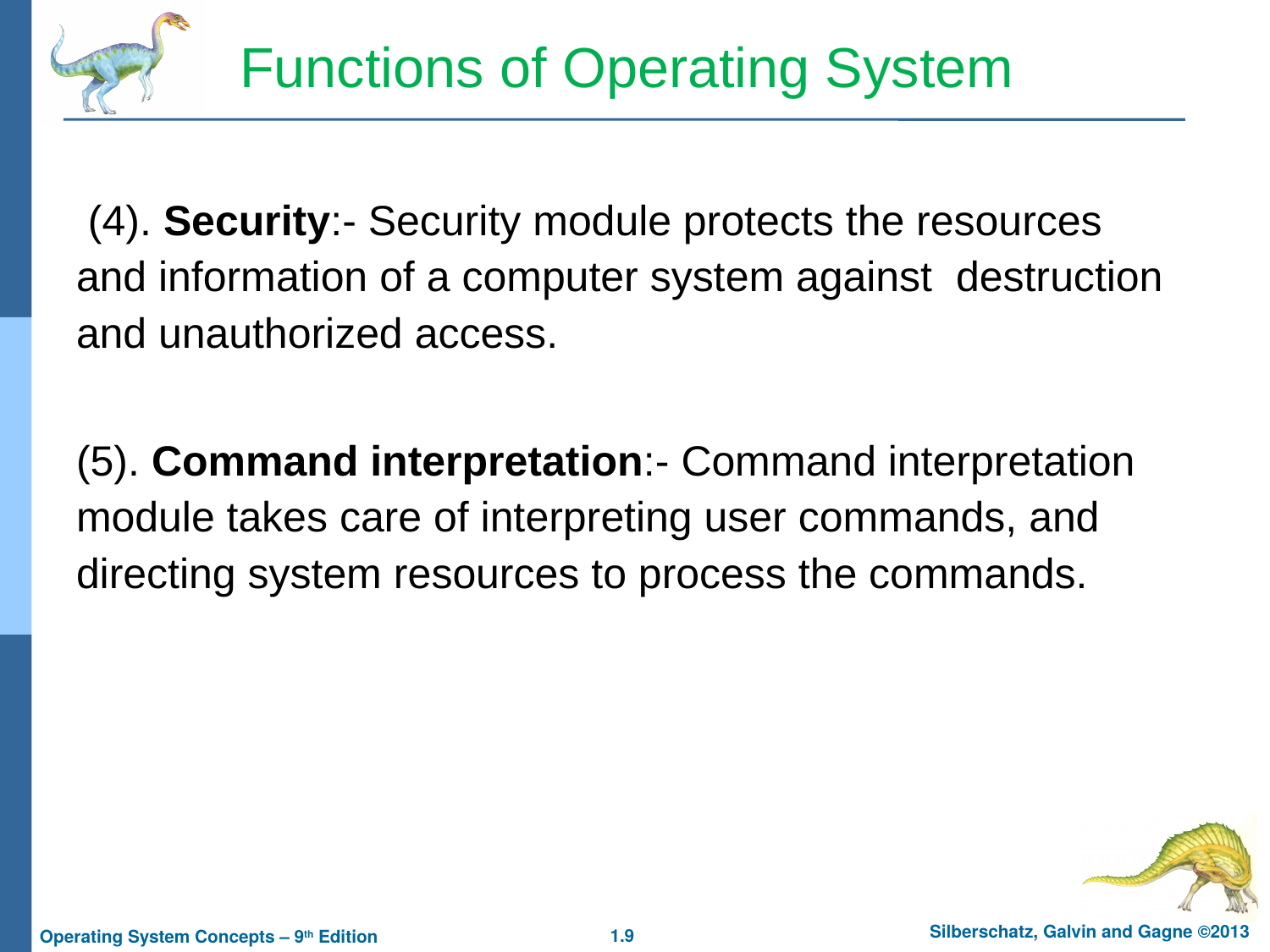

Functions of Operating System
 (4). Security:- Security module protects the resources and information of a computer system against  destruction and unauthorized access.
(5). Command interpretation:- Command interpretation module takes care of interpreting user commands, and directing system resources to process the commands.